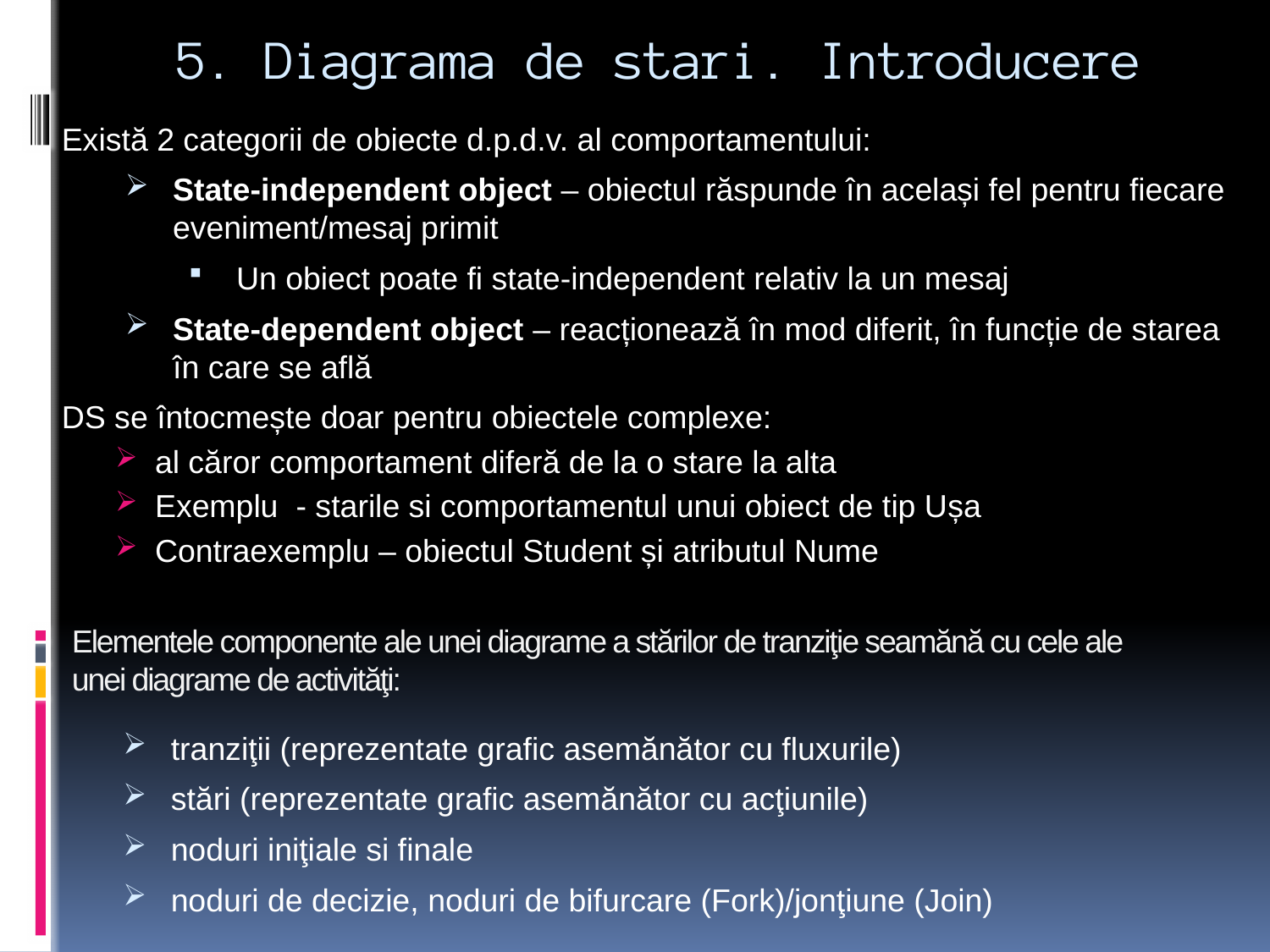

5. Diagrama de stari. Introducere
Există 2 categorii de obiecte d.p.d.v. al comportamentului:
State-independent object – obiectul răspunde în același fel pentru fiecare eveniment/mesaj primit
Un obiect poate fi state-independent relativ la un mesaj
State-dependent object – reacționează în mod diferit, în funcție de starea în care se află
DS se întocmește doar pentru obiectele complexe:
al căror comportament diferă de la o stare la alta
Exemplu  - starile si comportamentul unui obiect de tip Ușa
Contraexemplu – obiectul Student și atributul Nume
# Elementele componente ale unei diagrame a stărilor de tranziţie seamănă cu cele ale unei diagrame de activităţi:
tranziţii (reprezentate grafic asemănător cu fluxurile)
stări (reprezentate grafic asemănător cu acţiunile)
noduri iniţiale si finale
noduri de decizie, noduri de bifurcare (Fork)/jonţiune (Join)